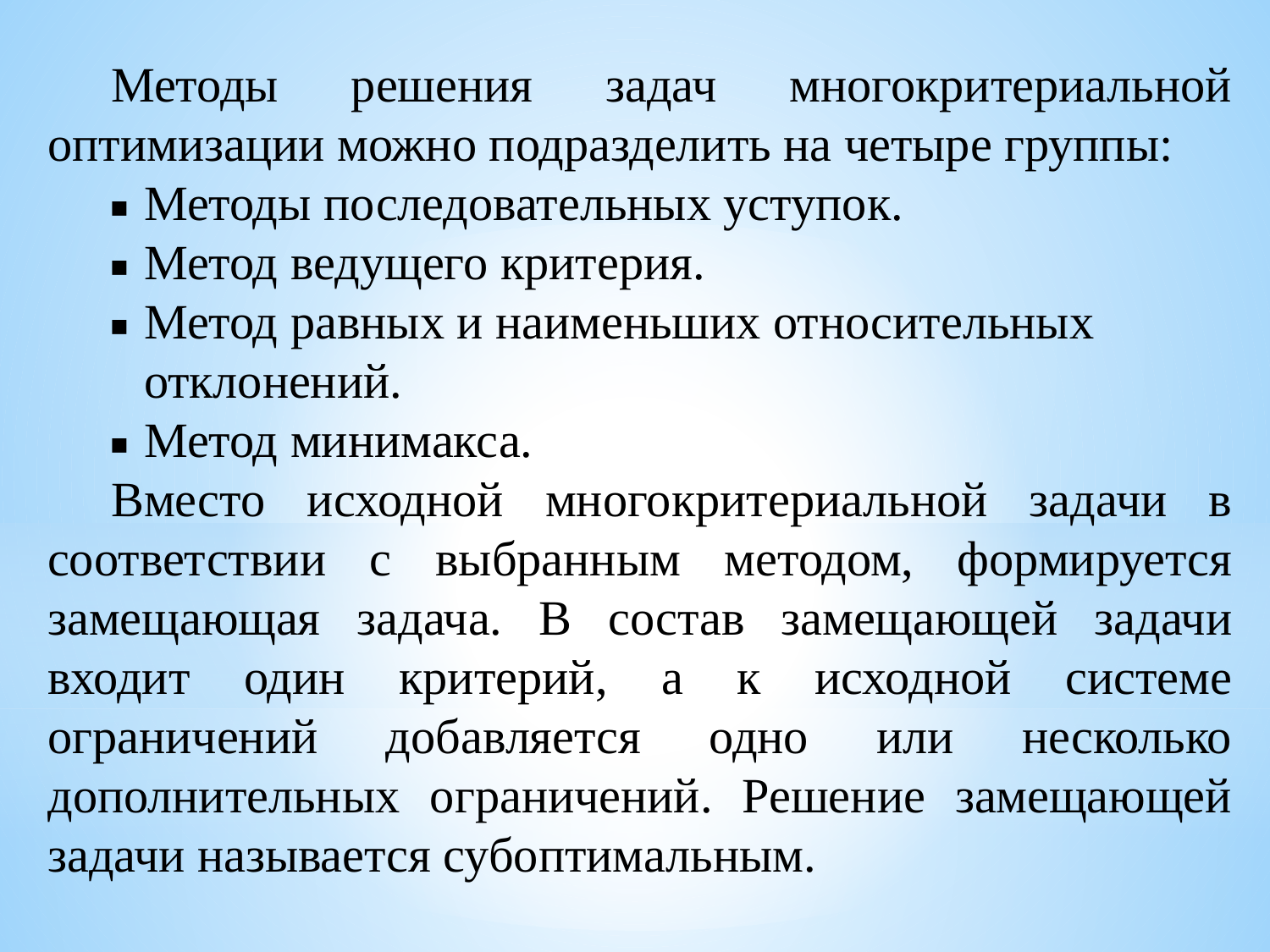

Методы решения задач многокритериальной оптимизации можно подразделить на четыре группы:
Методы последовательных уступок.
Метод ведущего критерия.
Метод равных и наименьших относительных отклонений.
Метод минимакса.
Вместо исходной многокритериальной задачи в соответствии с выбранным методом, формируется замещающая задача. В состав замещающей задачи входит один критерий, а к исходной системе ограничений добавляется одно или несколько дополнительных ограничений. Решение замещающей задачи называется субоптимальным.